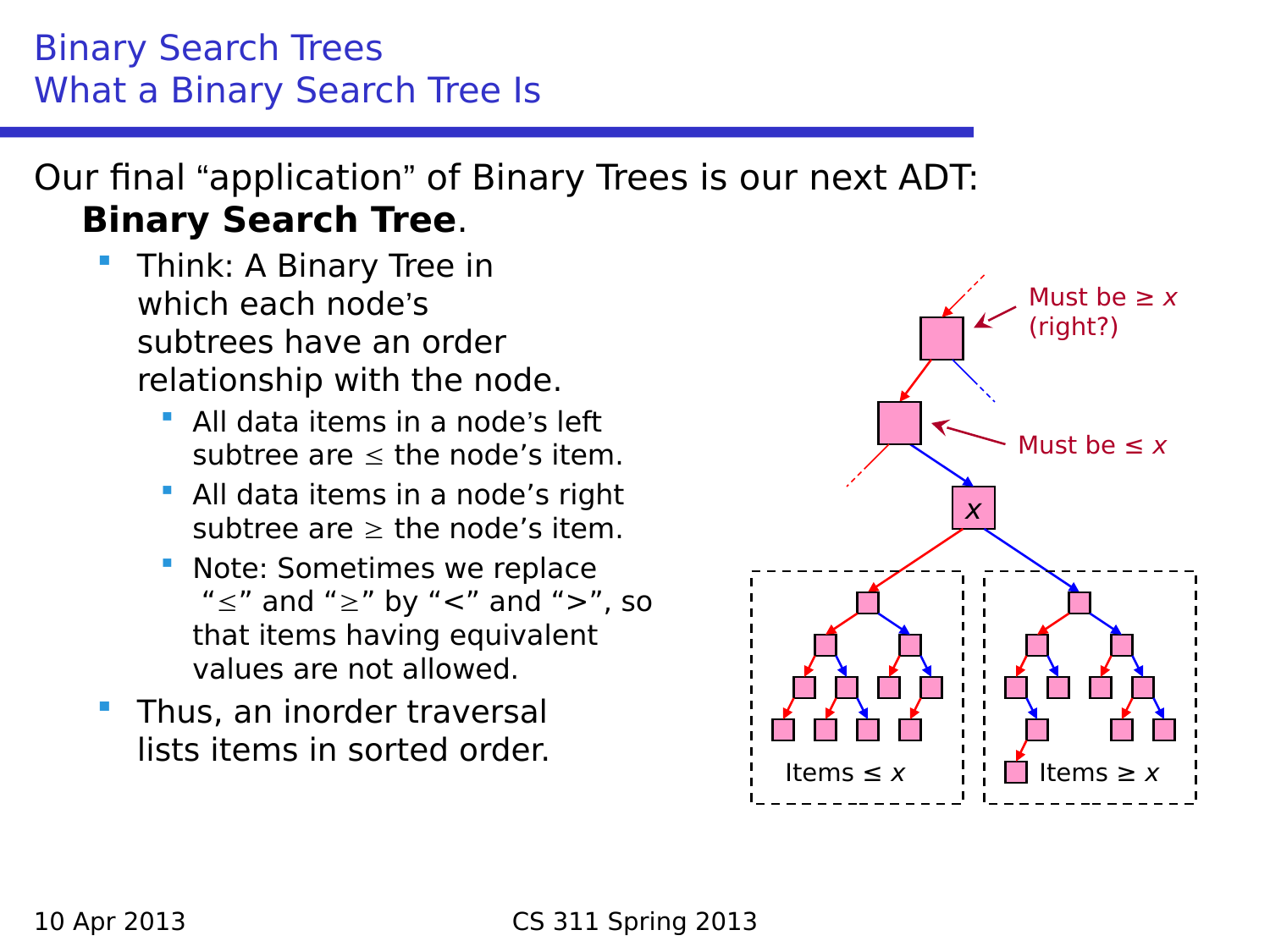

# Binary Search Trees What a Binary Search Tree Is
Our final “application” of Binary Trees is our next ADT:
Binary Search Tree.
Think: A Binary Tree in
which each node’s
subtrees have an order
relationship with the node.
All data items in a node’s left
subtree are ≤ the node’s item.
All data items in a node’s right
subtree are ≥ the node’s item.
Note: Sometimes we replace
 “≤” and “≥” by “<” and “>”, so
that items having equivalent
values are not allowed.
Thus, an inorder traversal
lists items in sorted order.

Must be ≥ x
(right?)

Must be ≤ x

x

Items ≤ x
Items ≥ x

10 Apr 2013
CS 311 Spring 2013